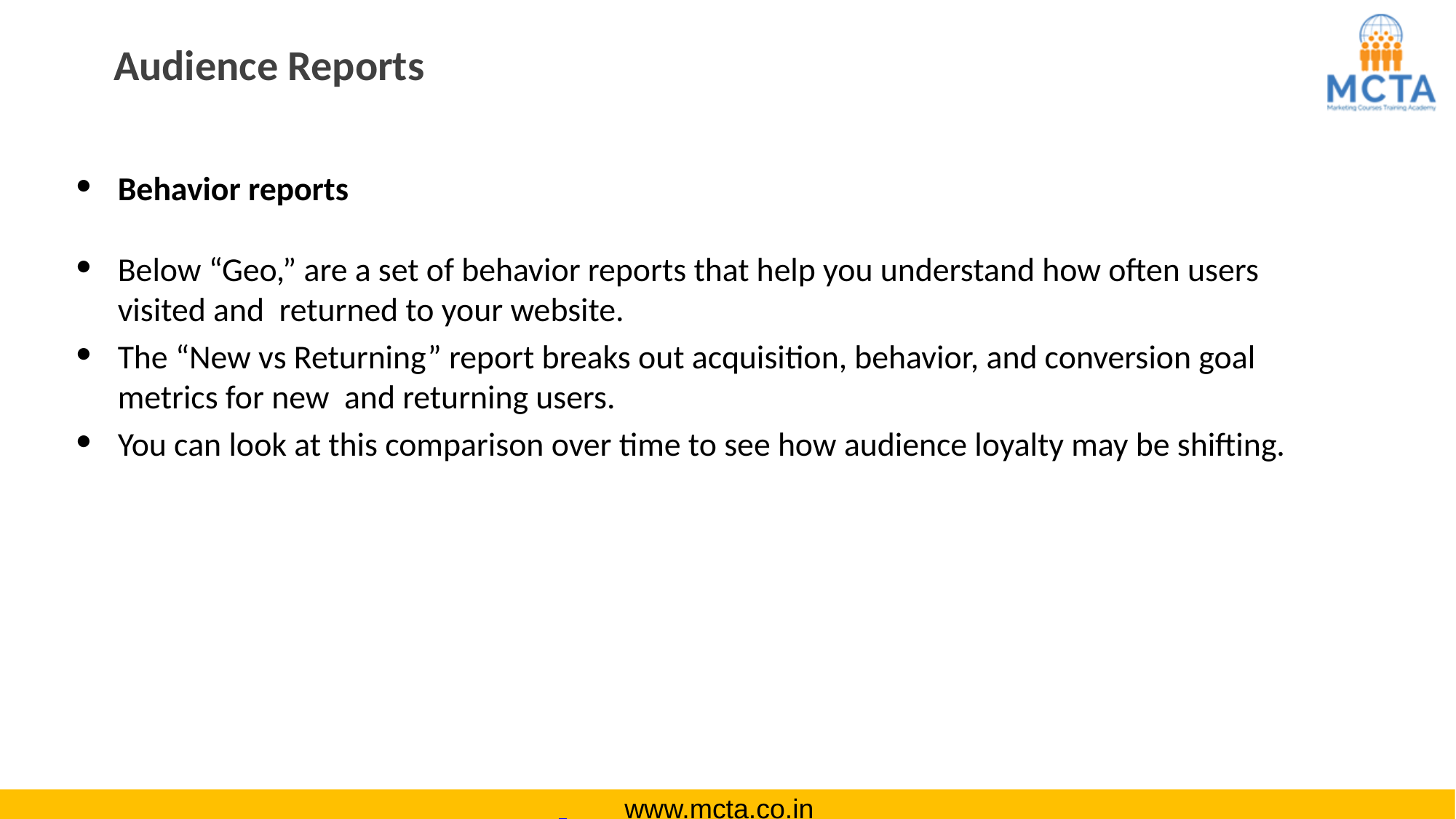

# Audience Reports
Behavior reports

Below “Geo,” are a set of behavior reports that help you understand how often users visited and  returned to your website.
The “New vs Returning” report breaks out acquisition, behavior, and conversion goal metrics for new  and returning users.
You can look at this comparison over time to see how audience loyalty may be shifting.